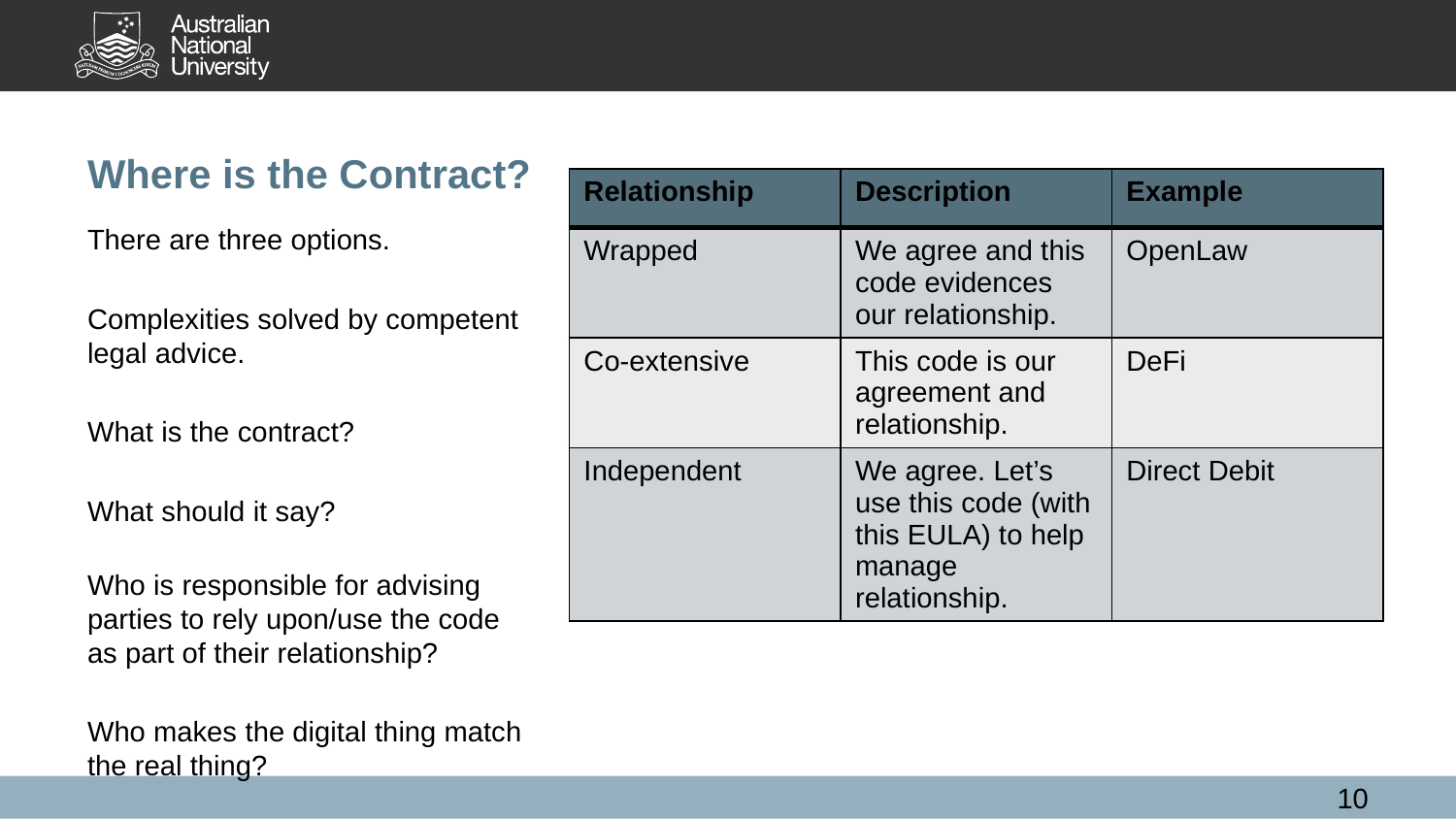

# Where is the Contract?
| Relationship | Description | Example |
| --- | --- | --- |
| Wrapped | We agree and this code evidences our relationship. | OpenLaw |
| Co-extensive | This code is our agreement and relationship. | DeFi |
| Independent | We agree. Let’s use this code (with this EULA) to help manage relationship. | Direct Debit |
There are three options.

Complexities solved by competent legal advice.

What is the contract?

What should it say?
Who is responsible for advising parties to rely upon/use the code as part of their relationship?

Who makes the digital thing match the real thing?
10